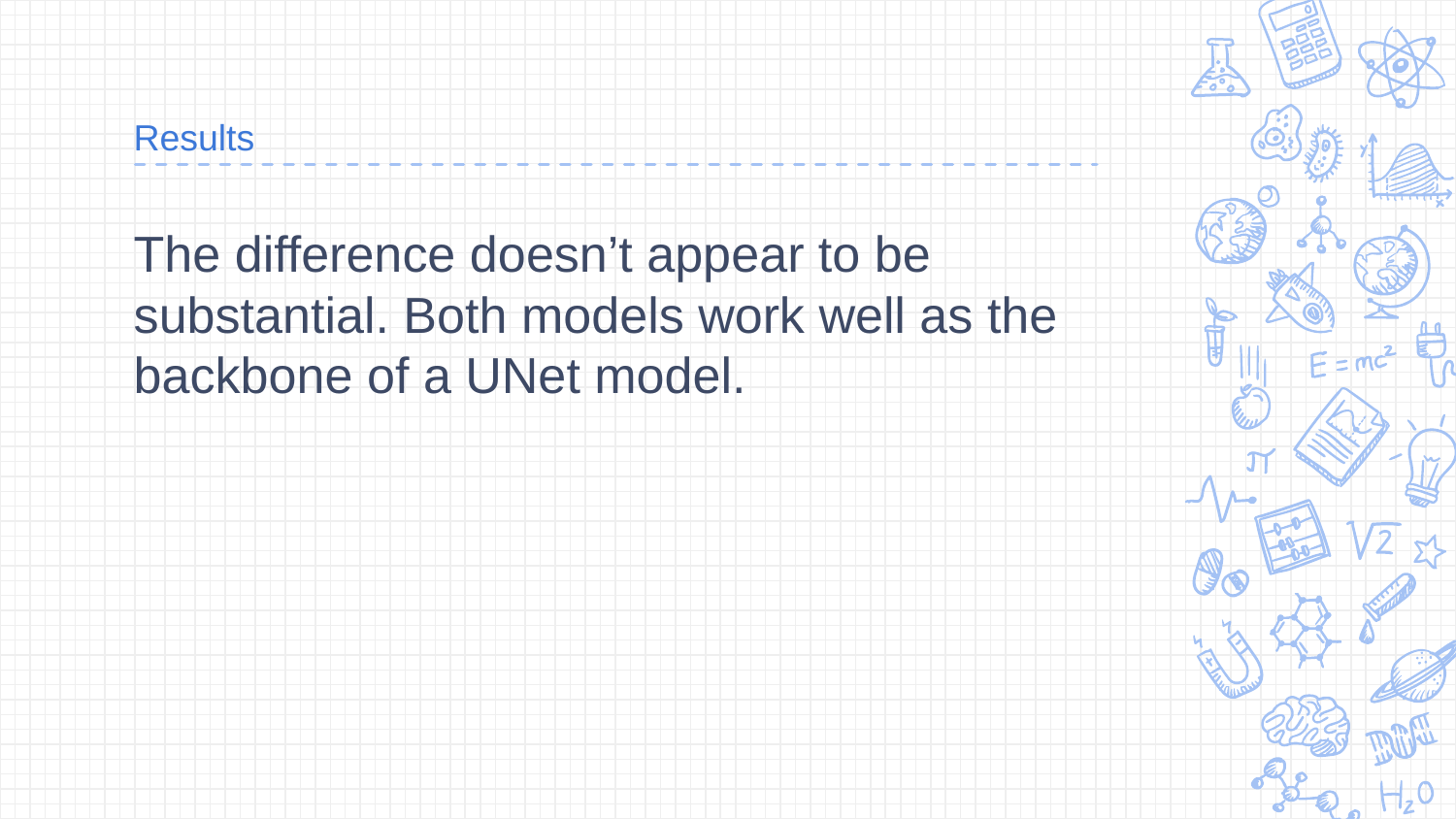

# Results
The difference doesn’t appear to be substantial. Both models work well as the backbone of a UNet model.